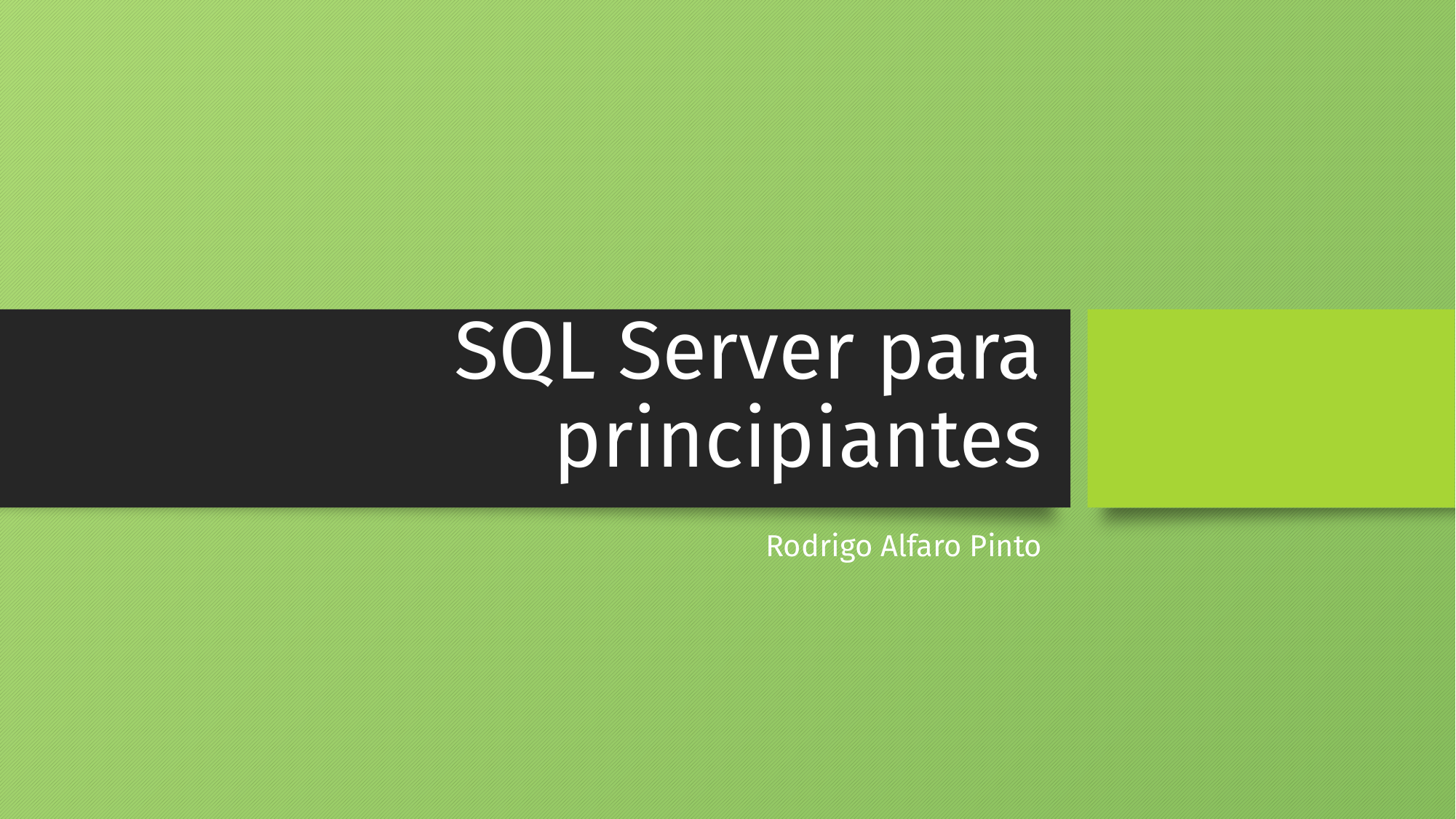

# SQL Server para principiantes
Rodrigo Alfaro Pinto